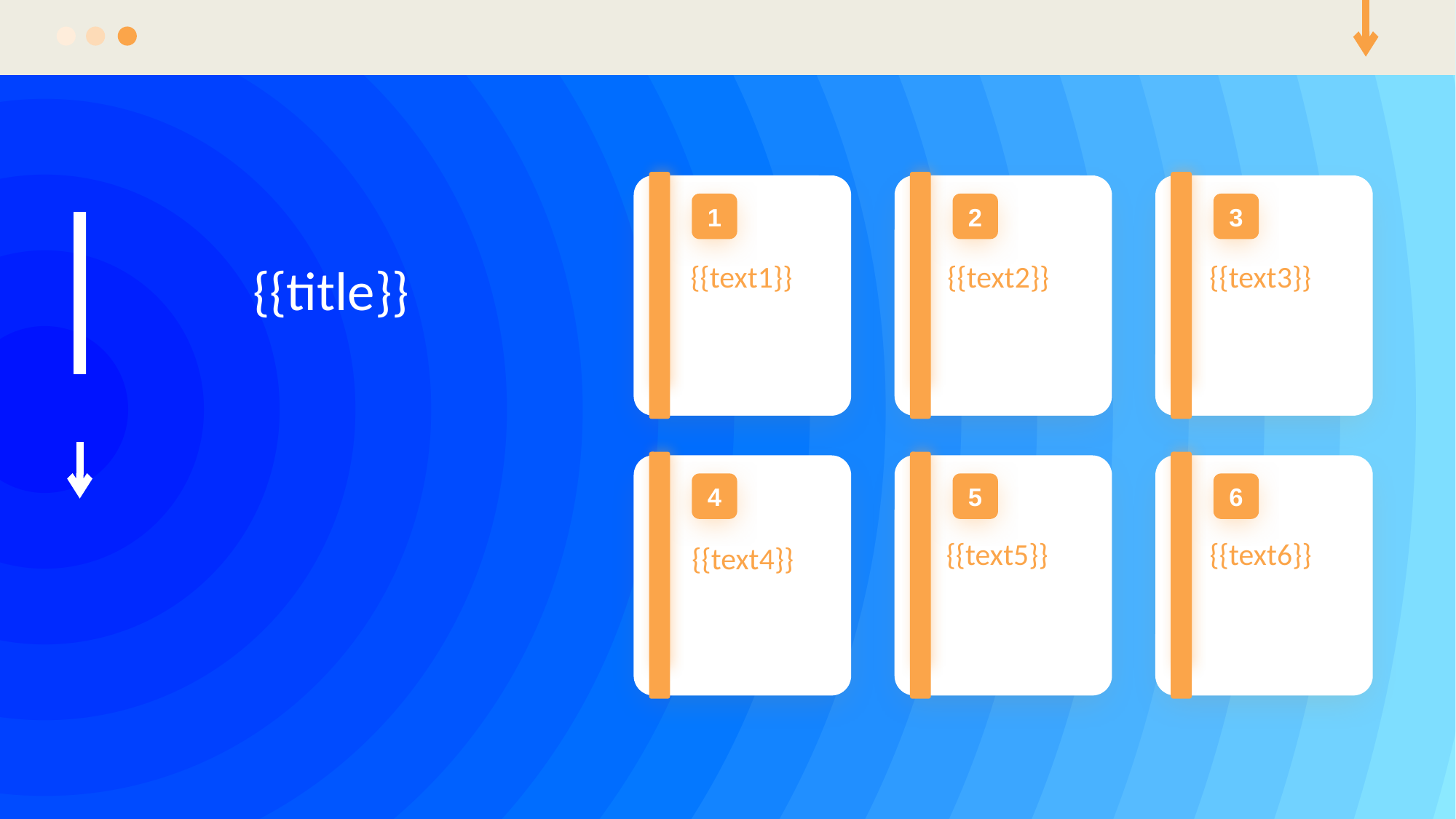

{{text1}}
# {{title}}
{{text2}}
{{text3}}
{{text5}}
{{text6}}
{{text4}}